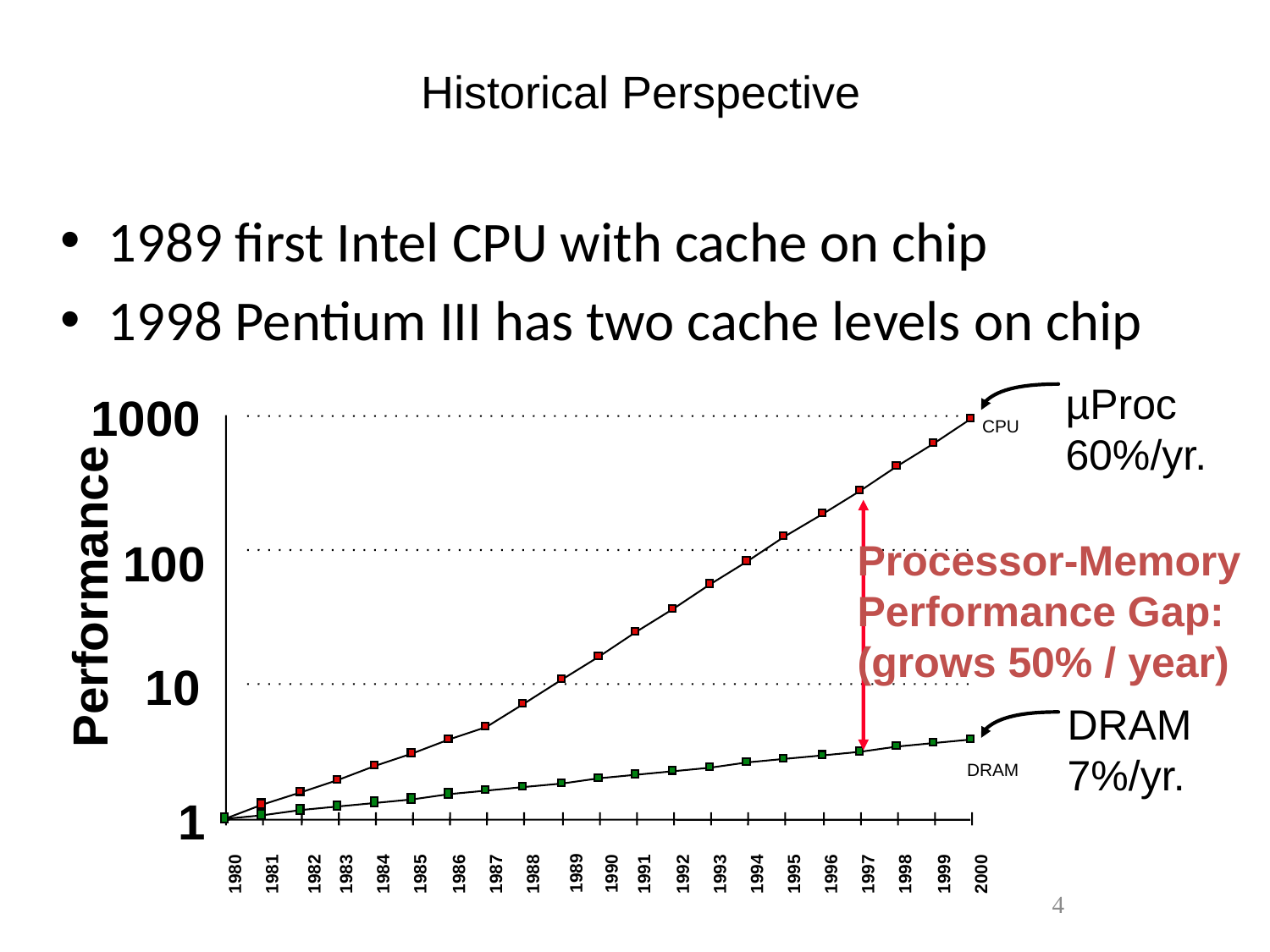

# Historical Perspective
1989 first Intel CPU with cache on chip
1998 Pentium III has two cache levels on chip
µProc
60%/yr.
1000

CPU

100
Processor-Memory
Performance Gap:
(grows 50% / year)

Performance

10

DRAM
7%/yr.

DRAM

1

1989
1990
1980
1981
1982
1983
1984
1985
1986
1987
1988
1991
1992
1993
1994
1995
1996
1997
1998
1999
2000
4